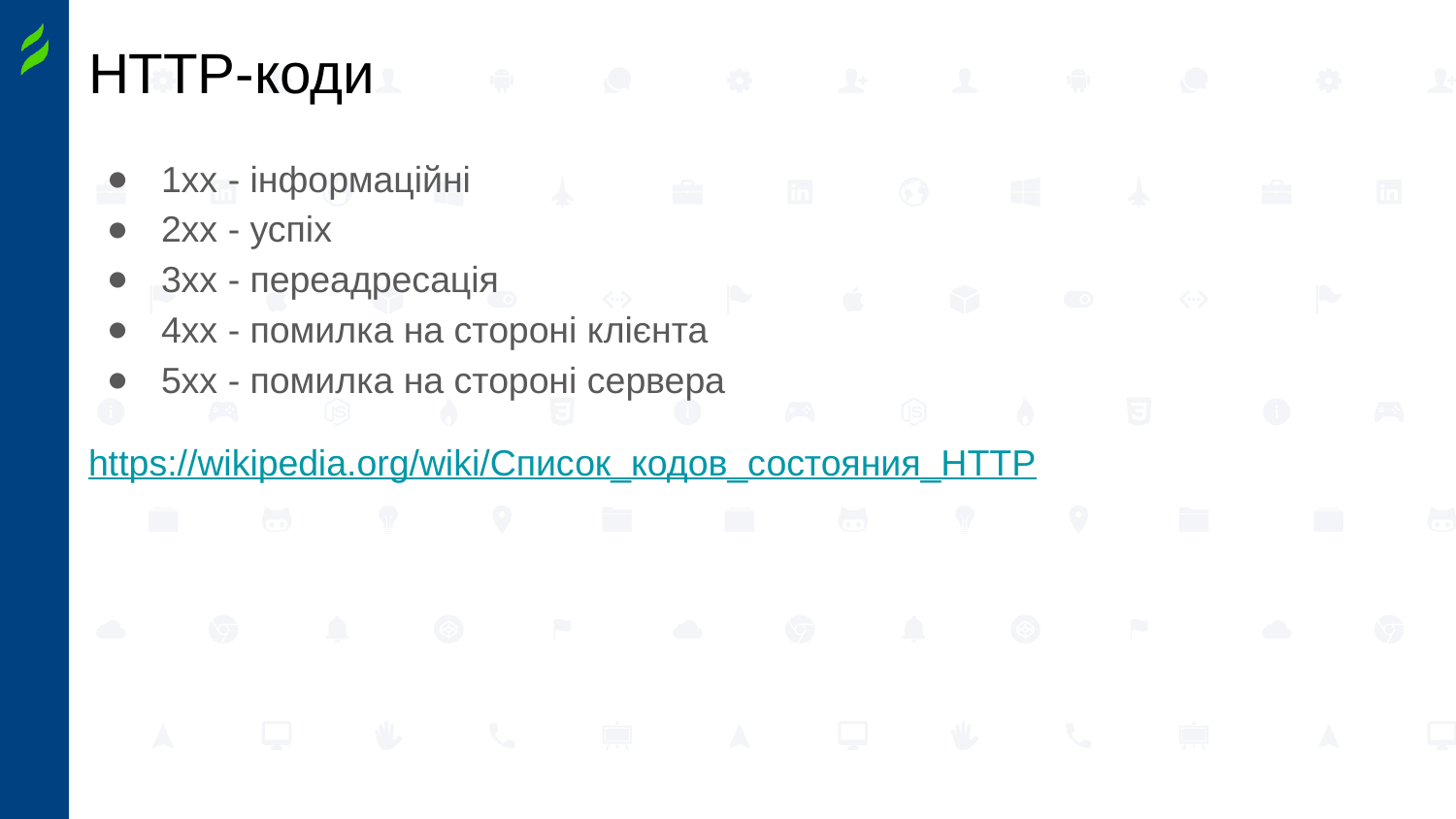

# HTTP-коди
1xx - інформаційні
2xx - успіх
3xx - переадресація
4xx - помилка на стороні клієнта
5xx - помилка на стороні сервера
https://wikipedia.org/wiki/Список_кодов_состояния_HTTP